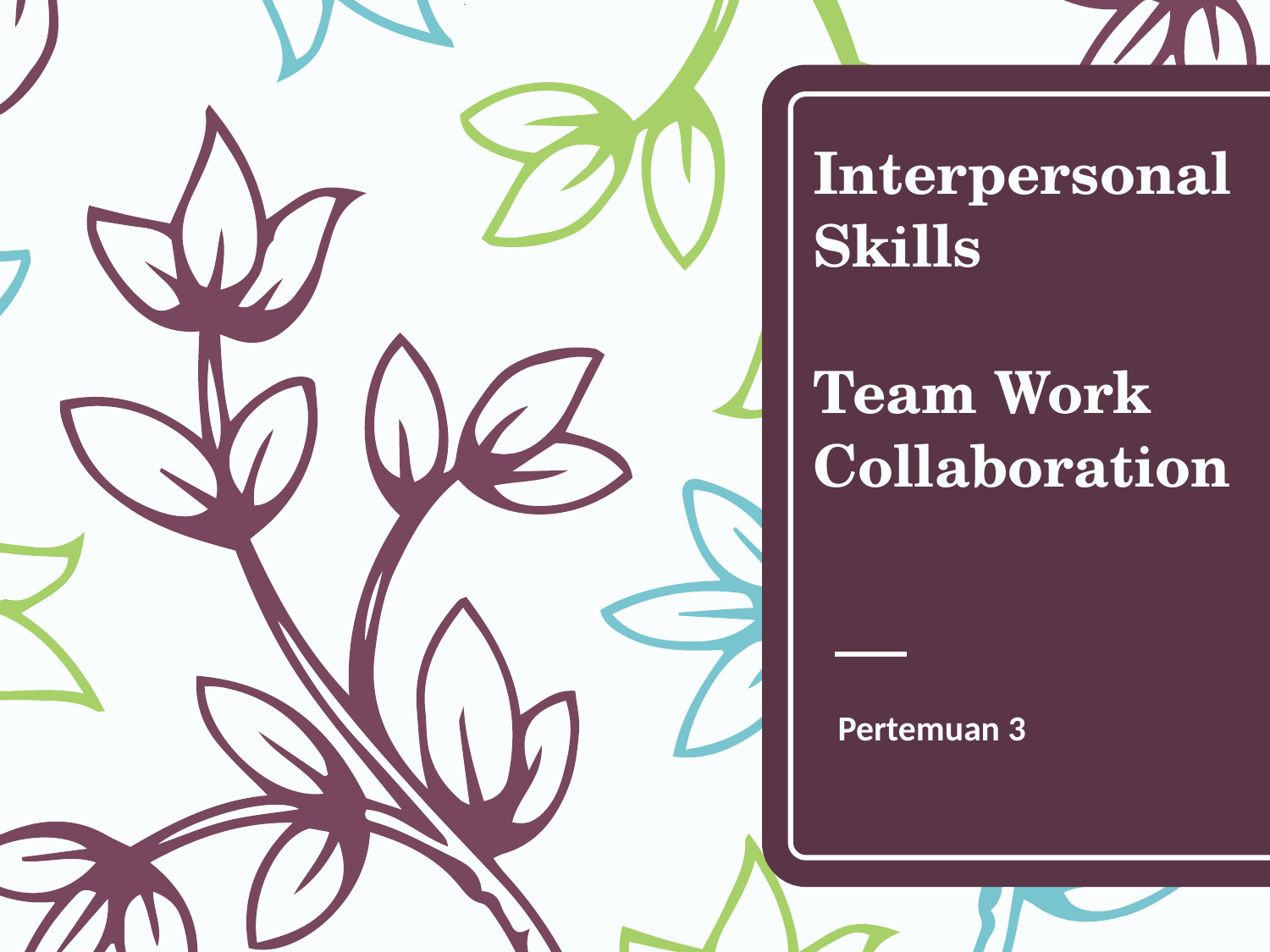

# Interpersonal Skills Team Work Collaboration
Pertemuan 3